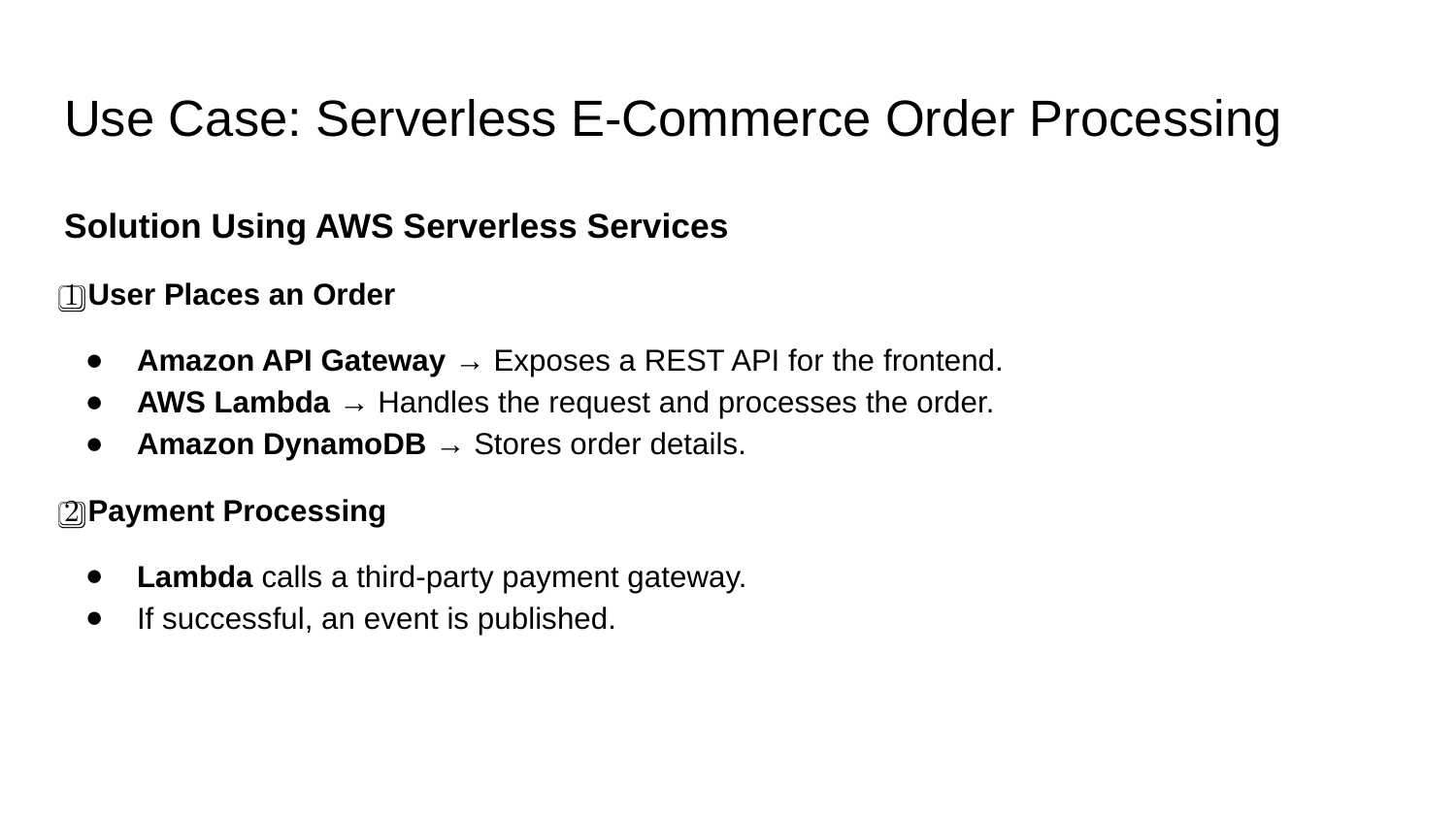

# Use Case: Serverless E-Commerce Order Processing
Solution Using AWS Serverless Services
1️⃣ User Places an Order
Amazon API Gateway → Exposes a REST API for the frontend.
AWS Lambda → Handles the request and processes the order.
Amazon DynamoDB → Stores order details.
2️⃣ Payment Processing
Lambda calls a third-party payment gateway.
If successful, an event is published.